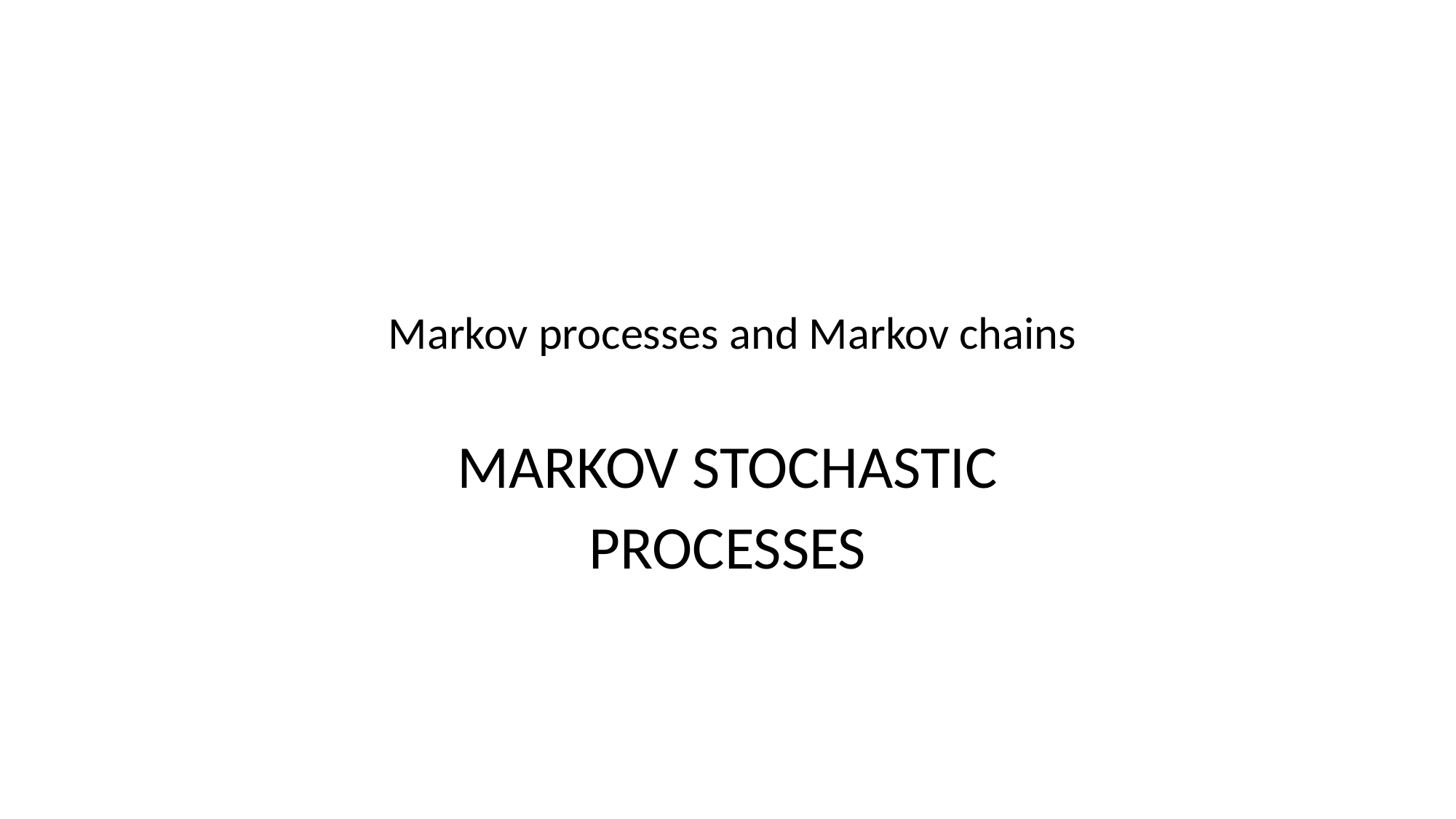

# Markov processes and Markov chains
MARKOV STOCHASTIC
PROCESSES